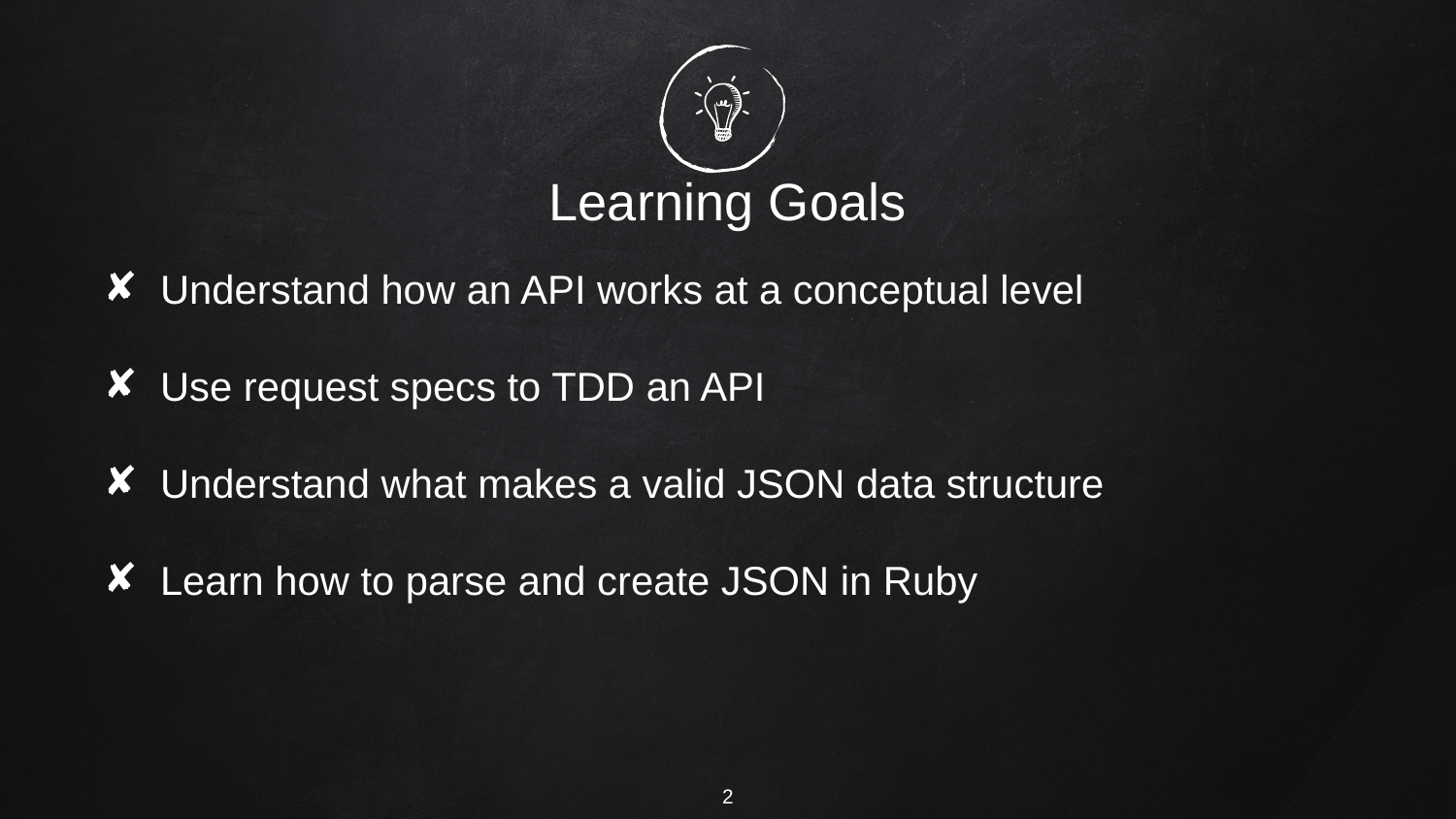

# Learning Goals
Understand how an API works at a conceptual level
Use request specs to TDD an API
Understand what makes a valid JSON data structure
Learn how to parse and create JSON in Ruby
2